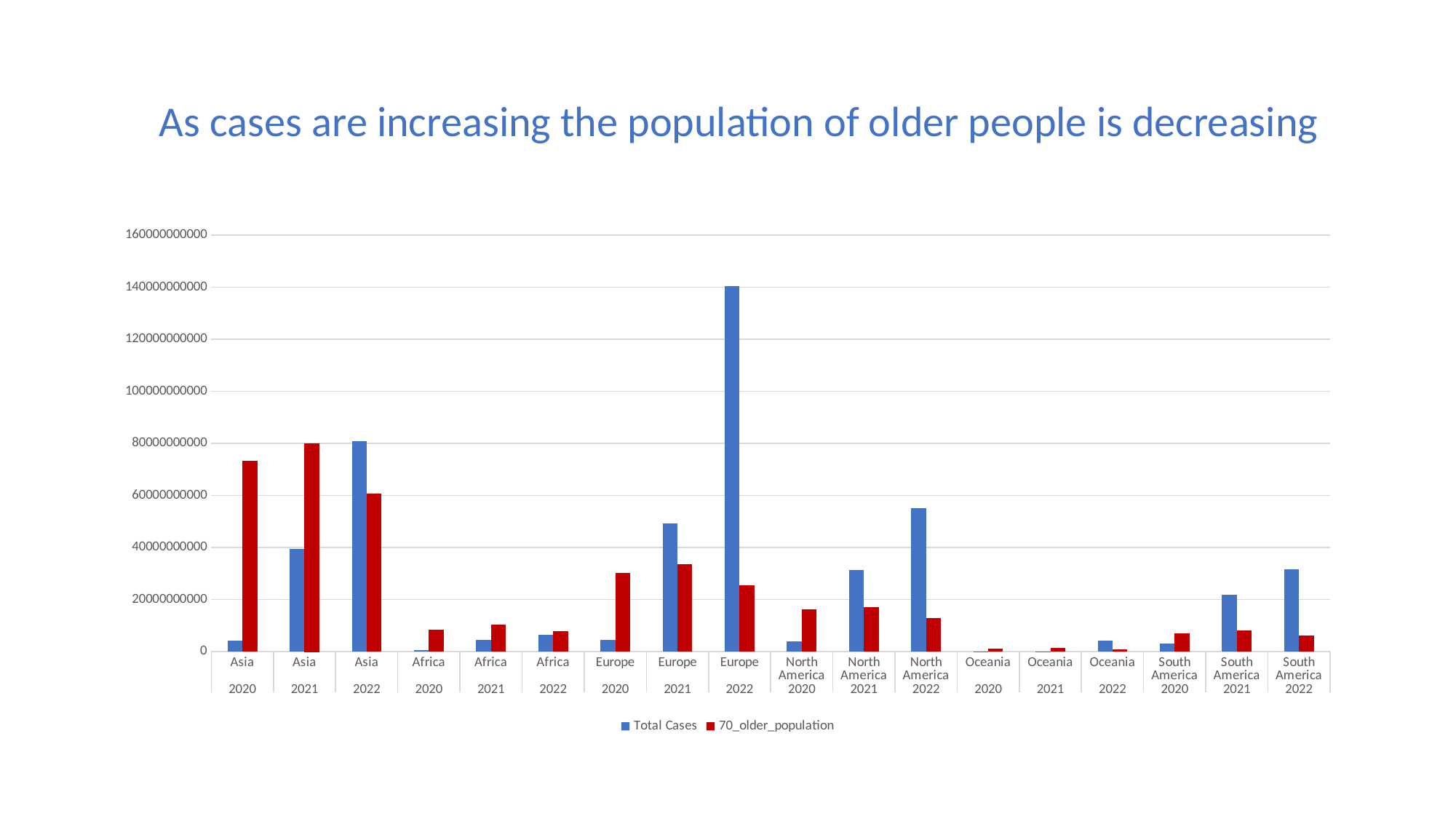

# As cases are increasing the population of older people is decreasing

### Chart:

| Category | Total Cases | 70_older_population |
|---|---|---|
| Asia | 4137685308.0 | 73342309991.0 |
| Asia | 39499251120.0 | 79779373782.0 |
| Asia | 80754103874.0 | 60667702875.0 |
| Africa | 586512714.0 | 8500018583.0 |
| Africa | 4446843536.0 | 10245936002.0 |
| Africa | 6503924116.0 | 7803761801.0 |
| Europe | 4569769328.0 | 30170460036.0 |
| Europe | 49297280132.0 | 33520938287.0 |
| Europe | 140519000000.0 | 25531016011.0 |
| North America | 4058946342.0 | 16097354902.0 |
| North America | 31345430472.0 | 17136364376.0 |
| North America | 55039988280.0 | 13015755125.0 |
| Oceania | 13371730.0 | 1134477186.0 |
| Oceania | 111129770.0 | 1258373731.0 |
| Oceania | 4270934174.0 | 958104828.0 |
| South America | 3013082254.0 | 7058177386.0 |
| South America | 21706075424.0 | 8168191470.0 |
| South America | 31637131592.0 | 6221252682.0 |